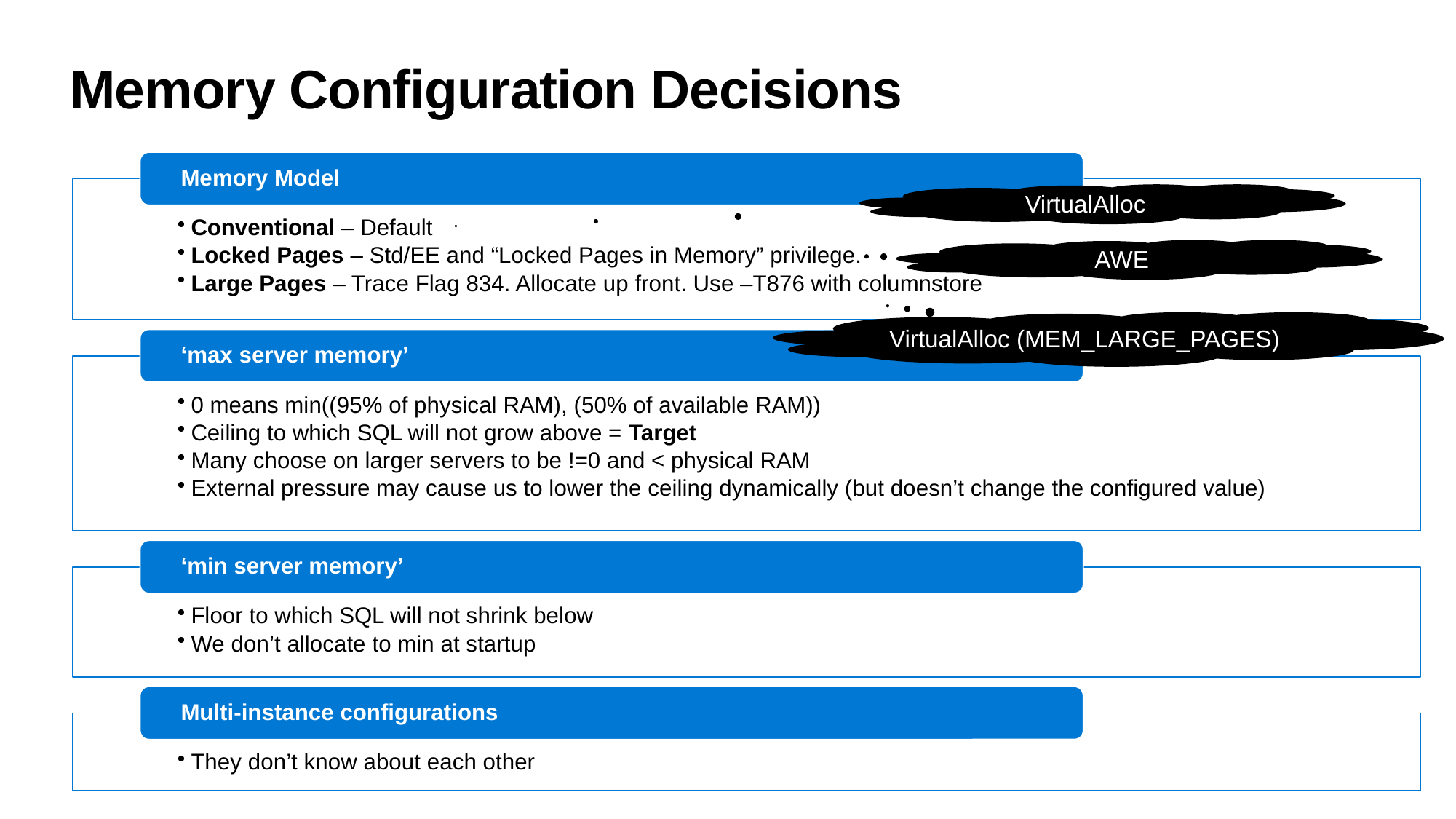

# Memory Configuration Decisions
Conventional – Default
Locked Pages – Std/EE and “Locked Pages in Memory” privilege.
Large Pages – Trace Flag 834. Allocate up front. Use –T876 with columnstore
Memory Model
0 means min((95% of physical RAM), (50% of available RAM))
Ceiling to which SQL will not grow above = Target
Many choose on larger servers to be !=0 and < physical RAM
External pressure may cause us to lower the ceiling dynamically (but doesn’t change the configured value)
‘max server memory’
Floor to which SQL will not shrink below
We don’t allocate to min at startup
‘min server memory’
They don’t know about each other
Multi-instance configurations
VirtualAlloc
AWE
VirtualAlloc (MEM_LARGE_PAGES)